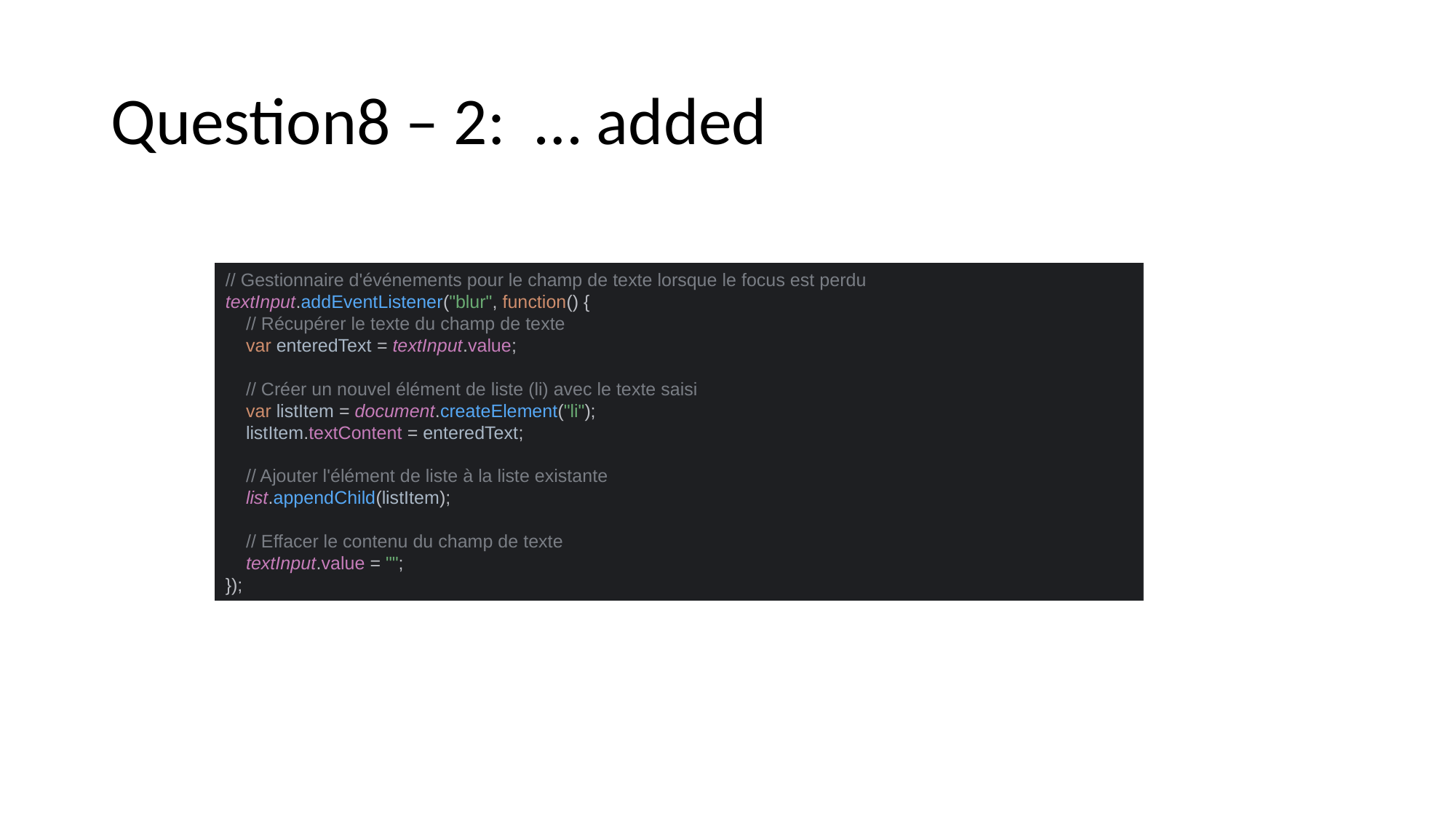

# Question8 – 2:  … added
// Gestionnaire d'événements pour le champ de texte lorsque le focus est perdu
textInput.addEventListener("blur", function() {
    // Récupérer le texte du champ de texte
    var enteredText = textInput.value;
    // Créer un nouvel élément de liste (li) avec le texte saisi
    var listItem = document.createElement("li");
    listItem.textContent = enteredText;
    // Ajouter l'élément de liste à la liste existante
    list.appendChild(listItem);
    // Effacer le contenu du champ de texte
    textInput.value = "";
});